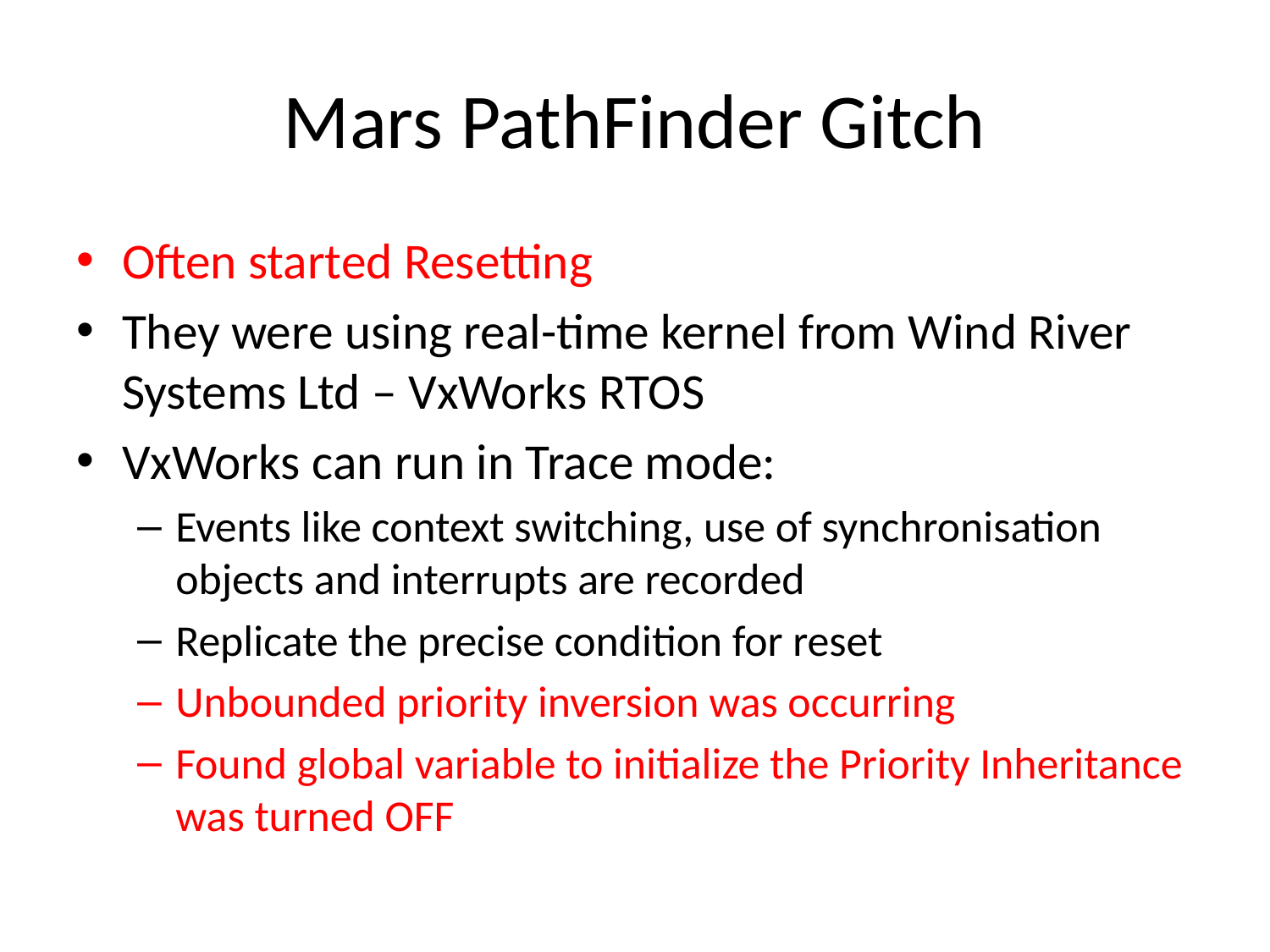

# Mars PathFinder Gitch
Often started Resetting
They were using real-time kernel from Wind River Systems Ltd – VxWorks RTOS
VxWorks can run in Trace mode:
Events like context switching, use of synchronisation objects and interrupts are recorded
Replicate the precise condition for reset
Unbounded priority inversion was occurring
Found global variable to initialize the Priority Inheritance was turned OFF